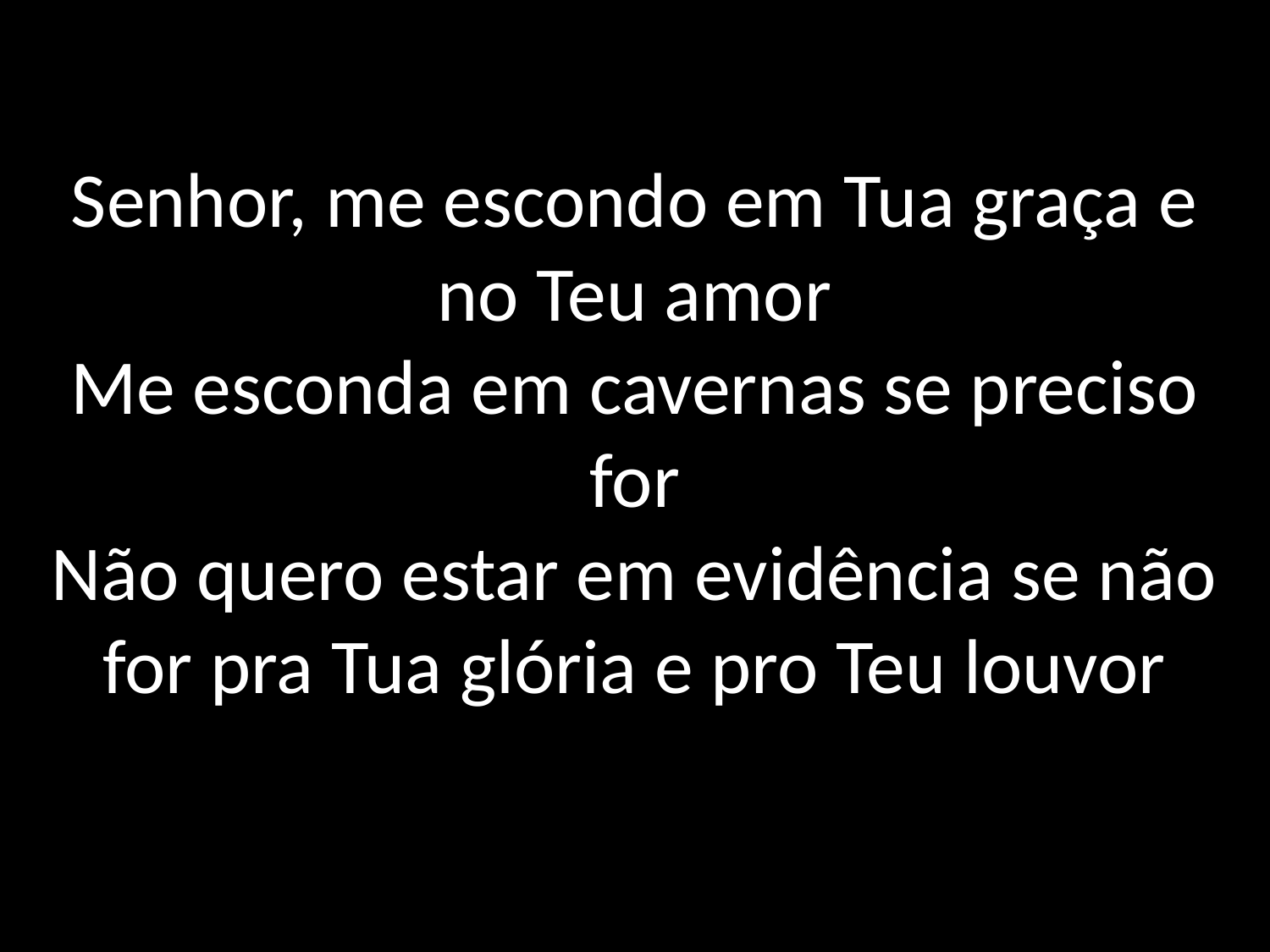

# Senhor, me escondo em Tua graça e no Teu amor Me esconda em cavernas se preciso for Não quero estar em evidência se não for pra Tua glória e pro Teu louvor